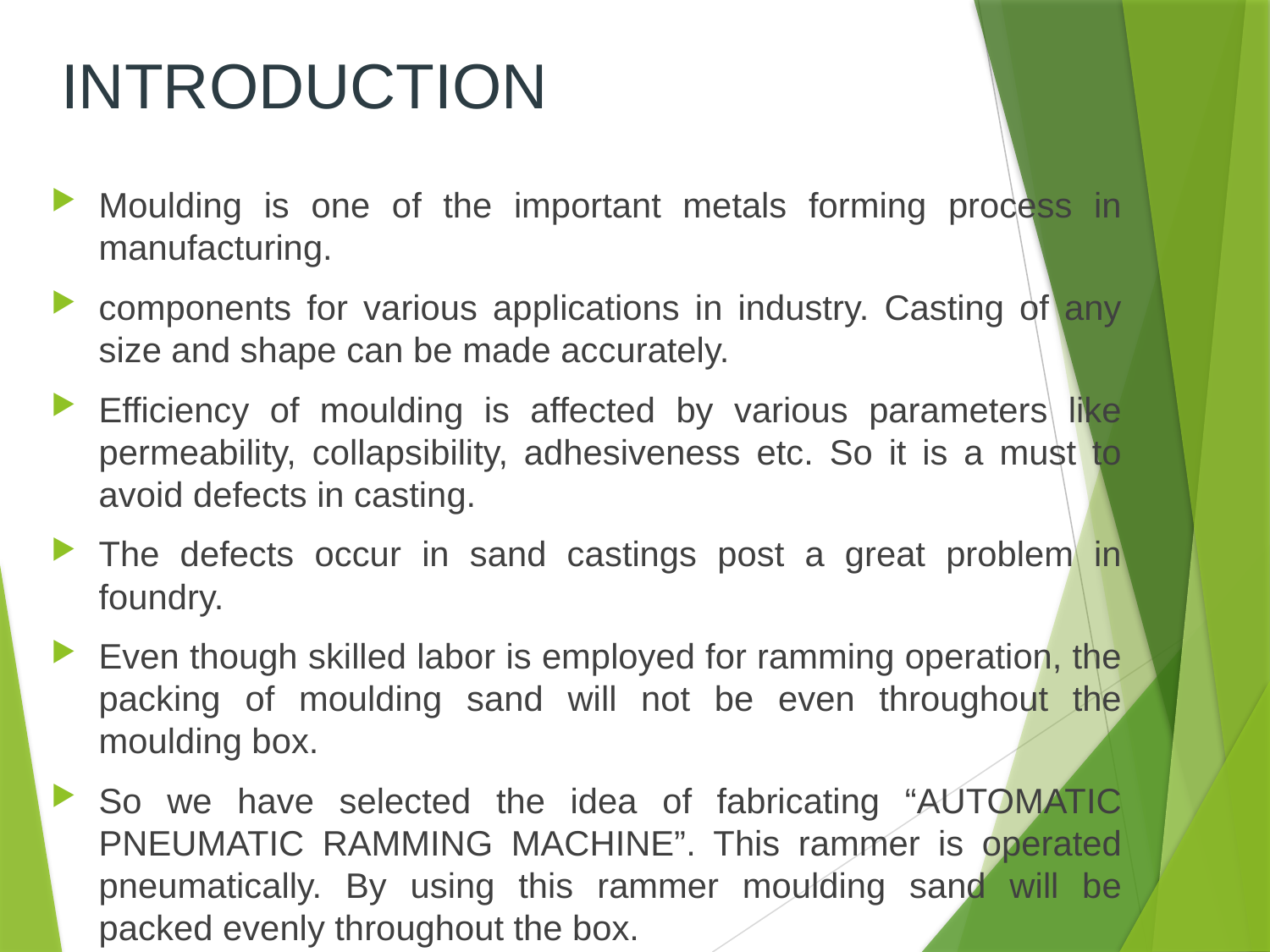

# INTRODUCTION
Moulding is one of the important metals forming process in manufacturing.
components for various applications in industry. Casting of any size and shape can be made accurately.
Efficiency of moulding is affected by various parameters like permeability, collapsibility, adhesiveness etc. So it is a must to avoid defects in casting.
The defects occur in sand castings post a great problem in foundry.
Even though skilled labor is employed for ramming operation, the packing of moulding sand will not be even throughout the moulding box.
So we have selected the idea of fabricating “AUTOMATIC PNEUMATIC RAMMING MACHINE”. This rammer is operated pneumatically. By using this rammer moulding sand will be packed evenly throughout the box.